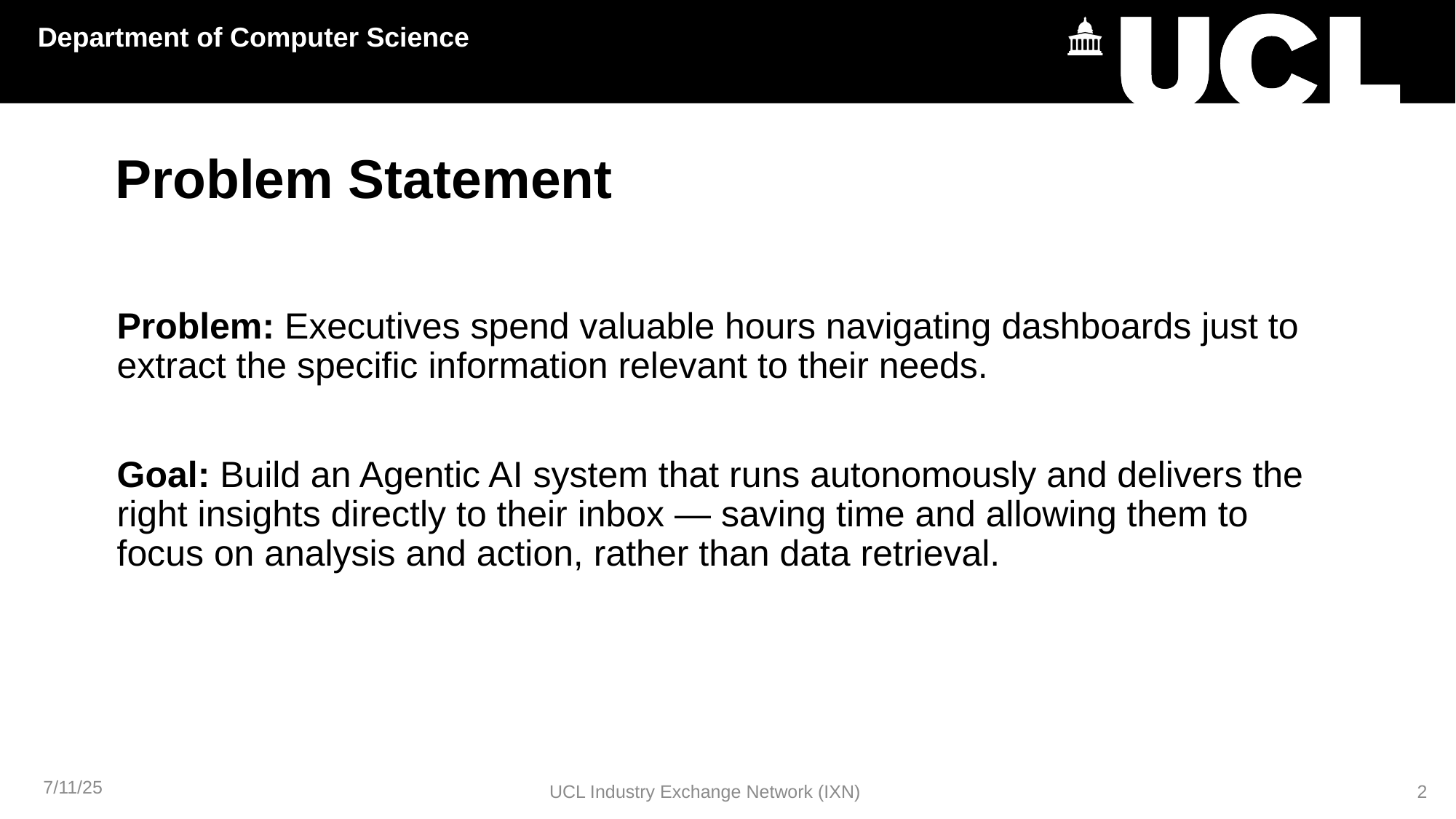

# Problem Statement

Problem: Executives spend valuable hours navigating dashboards just to extract the specific information relevant to their needs.

Goal: Build an Agentic AI system that runs autonomously and delivers the right insights directly to their inbox — saving time and allowing them to focus on analysis and action, rather than data retrieval.